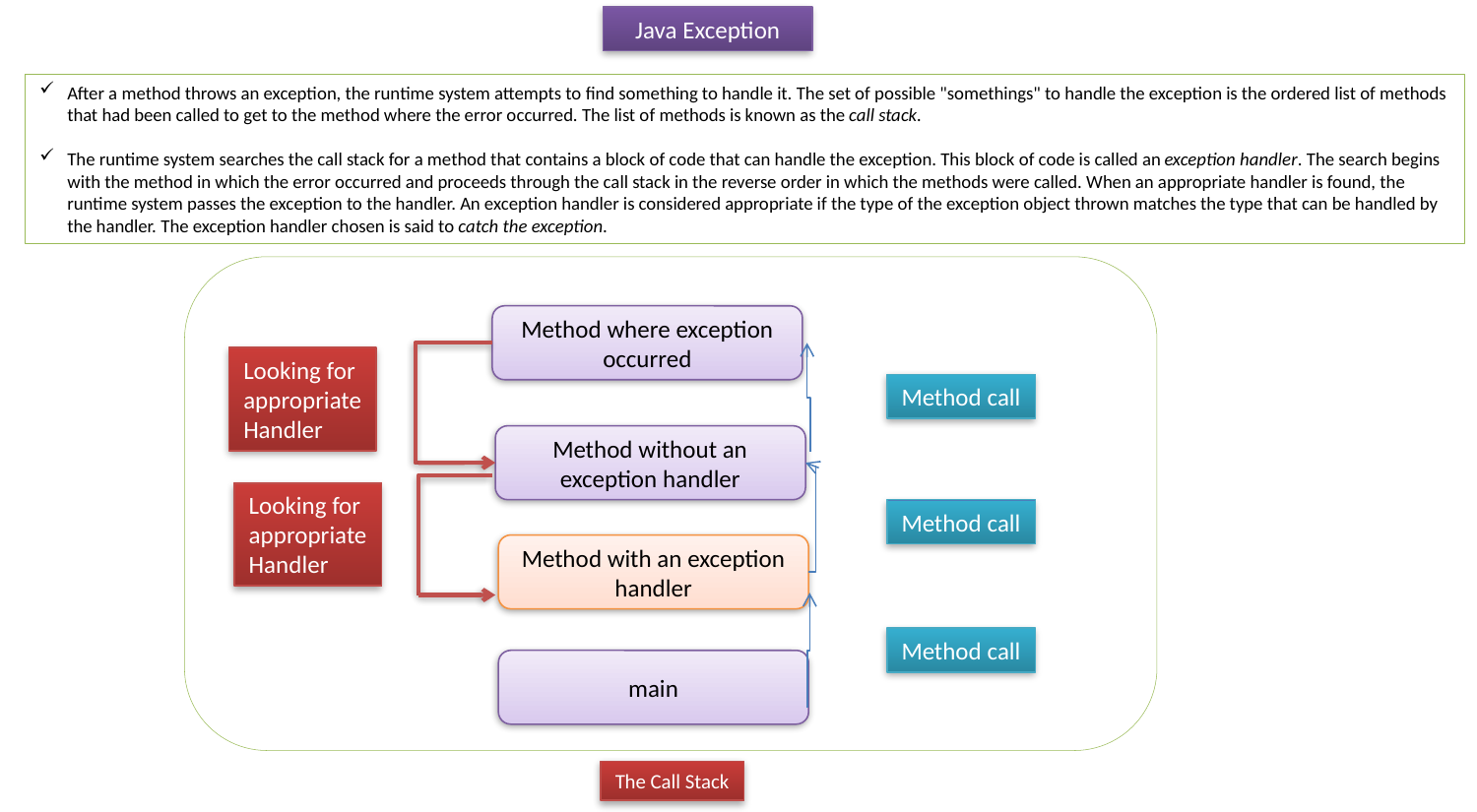

Java Exception
After a method throws an exception, the runtime system attempts to find something to handle it. The set of possible "somethings" to handle the exception is the ordered list of methods that had been called to get to the method where the error occurred. The list of methods is known as the call stack.

The runtime system searches the call stack for a method that contains a block of code that can handle the exception. This block of code is called an exception handler. The search begins with the method in which the error occurred and proceeds through the call stack in the reverse order in which the methods were called. When an appropriate handler is found, the runtime system passes the exception to the handler. An exception handler is considered appropriate if the type of the exception object thrown matches the type that can be handled by the handler. The exception handler chosen is said to catch the exception.

Method where exception occurred
Looking for
appropriate
Handler
Method call
Method without an exception handler
Looking for
appropriate
Handler
Method call
Method with an exception handler
Method call
main
The Call Stack